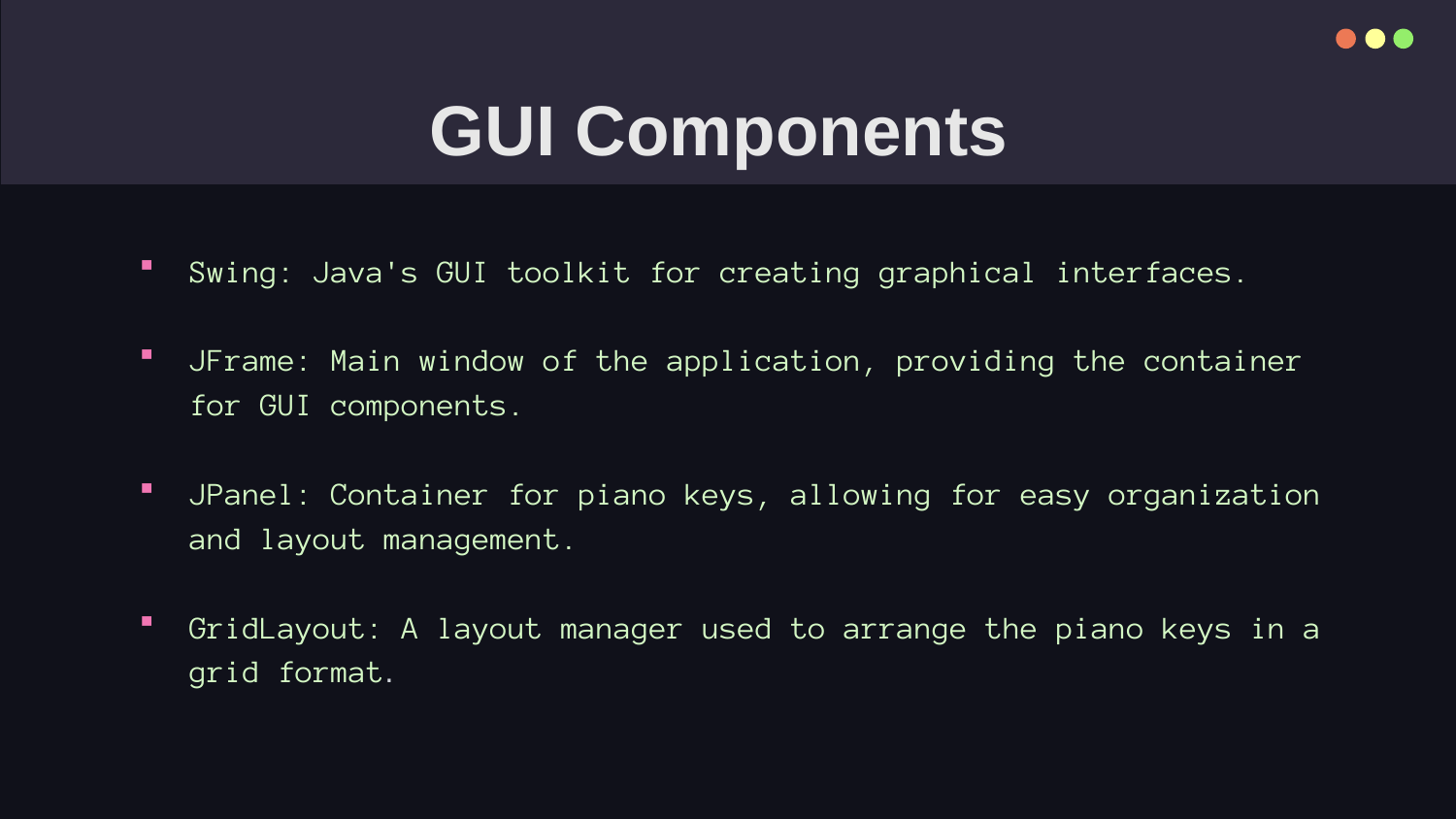

# GUI Components
Swing: Java's GUI toolkit for creating graphical interfaces.

JFrame: Main window of the application, providing the container for GUI components.

JPanel: Container for piano keys, allowing for easy organization and layout management.

GridLayout: A layout manager used to arrange the piano keys in a grid format.